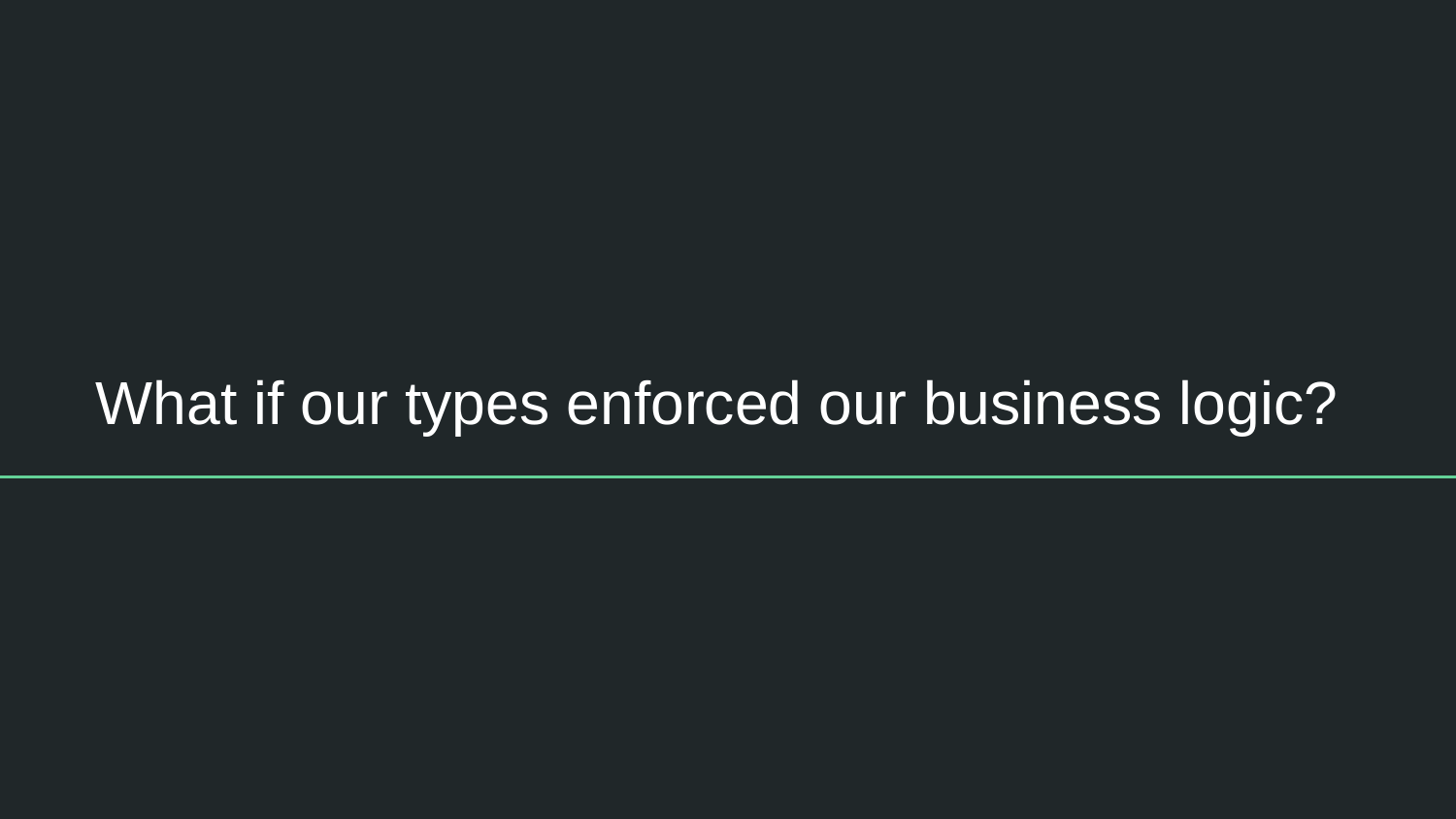

# What if our types enforced our business logic?